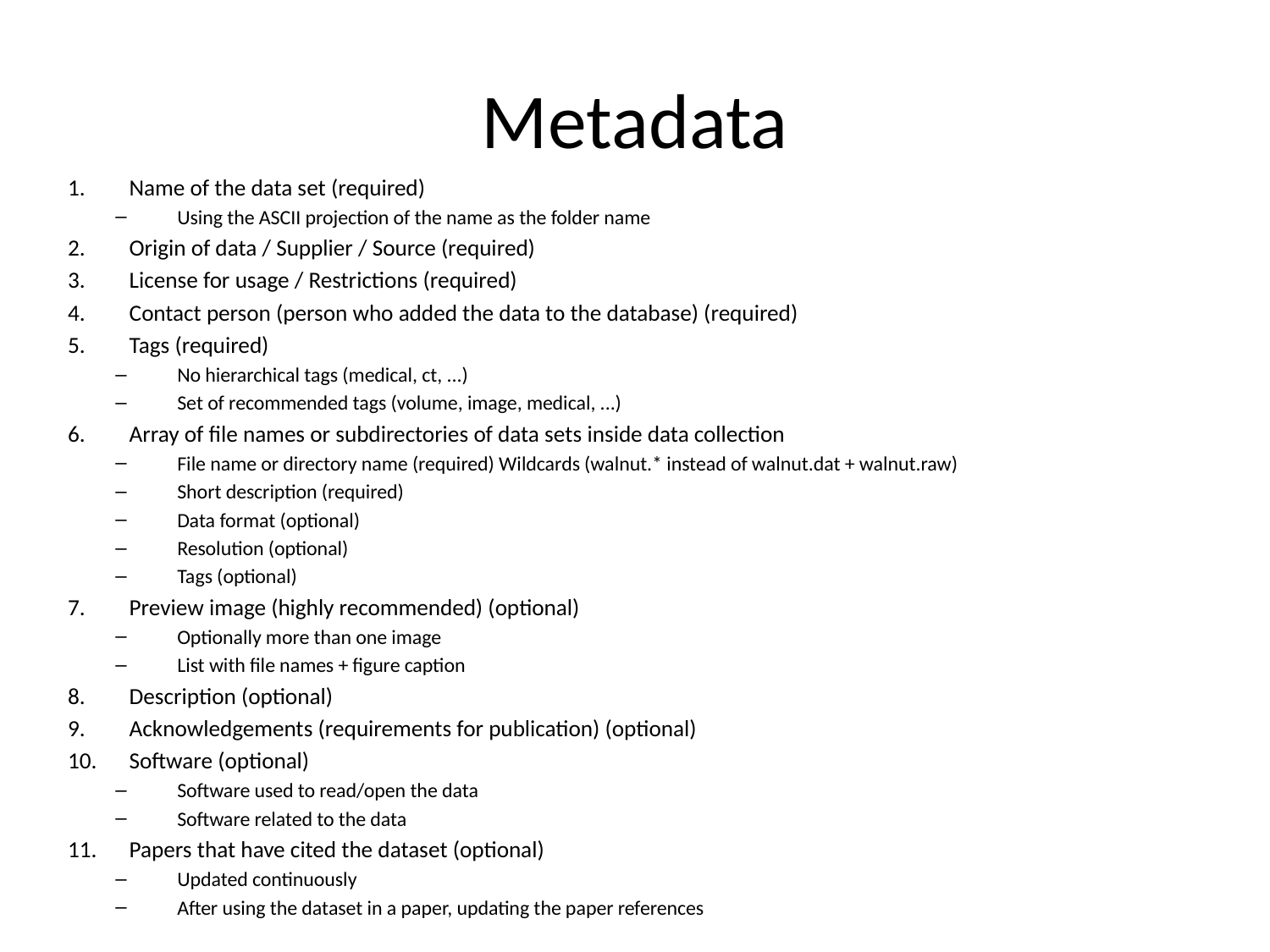

# Metadata
Name of the data set (required)
Using the ASCII projection of the name as the folder name
Origin of data / Supplier / Source (required)
License for usage / Restrictions (required)
Contact person (person who added the data to the database) (required)
Tags (required)
No hierarchical tags (medical, ct, ...)
Set of recommended tags (volume, image, medical, ...)
Array of file names or subdirectories of data sets inside data collection
File name or directory name (required) Wildcards (walnut.* instead of walnut.dat + walnut.raw)
Short description (required)
Data format (optional)
Resolution (optional)
Tags (optional)
Preview image (highly recommended) (optional)
Optionally more than one image
List with file names + figure caption
Description (optional)
Acknowledgements (requirements for publication) (optional)
Software (optional)
Software used to read/open the data
Software related to the data
Papers that have cited the dataset (optional)
Updated continuously
After using the dataset in a paper, updating the paper references